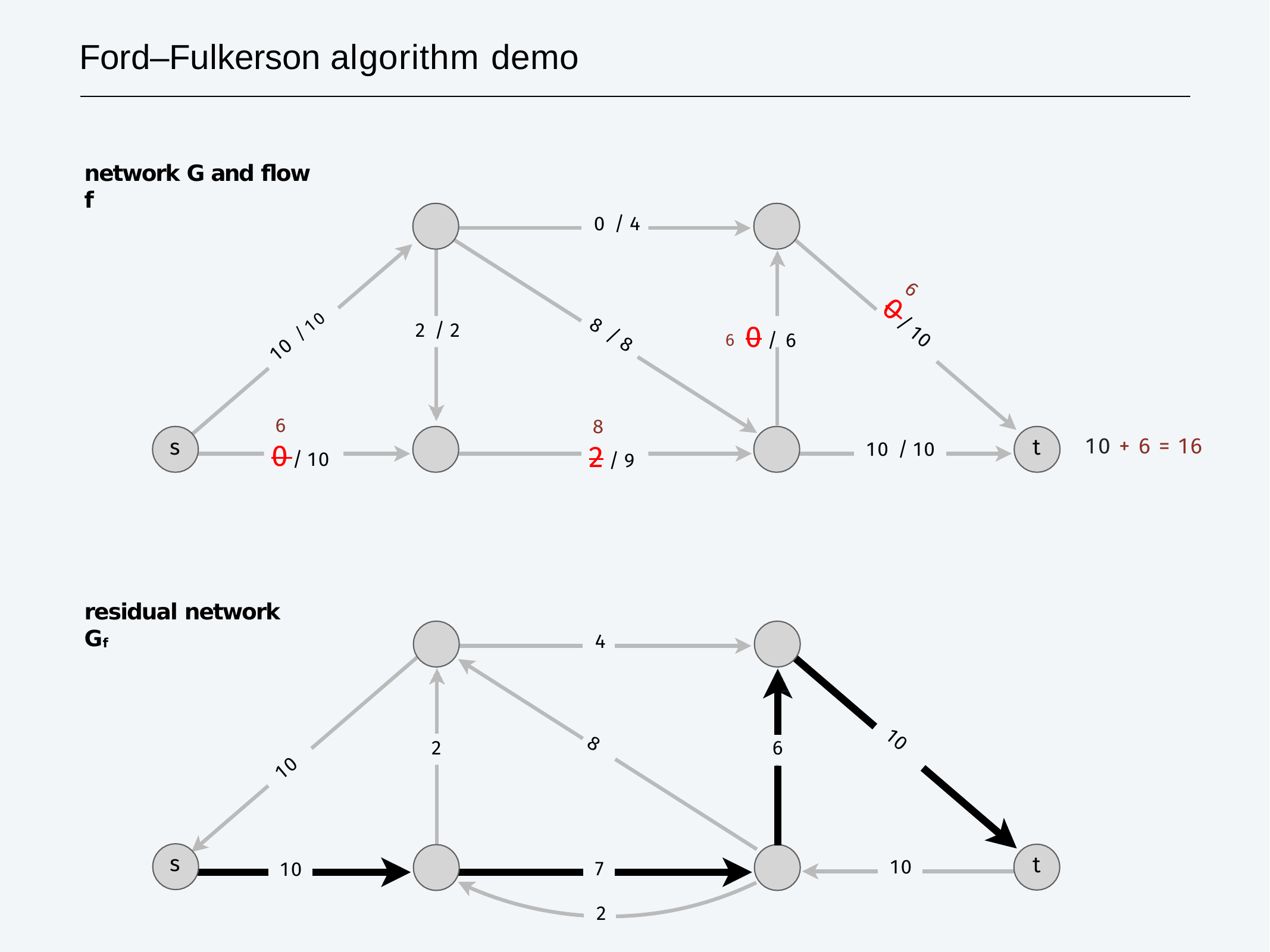

# Ford–Fulkerson algorithm demo

network G and flow f

0 / 4

6

2 / 2
6 0 / 6

0 / 10
10 / 10
8 / 8

6
8

10 + 6 = 16
s
t

0 / 10

10 / 10

2 / 9

residual network Gf

4

2

6
10

8
10

s
t

10

7
10

2